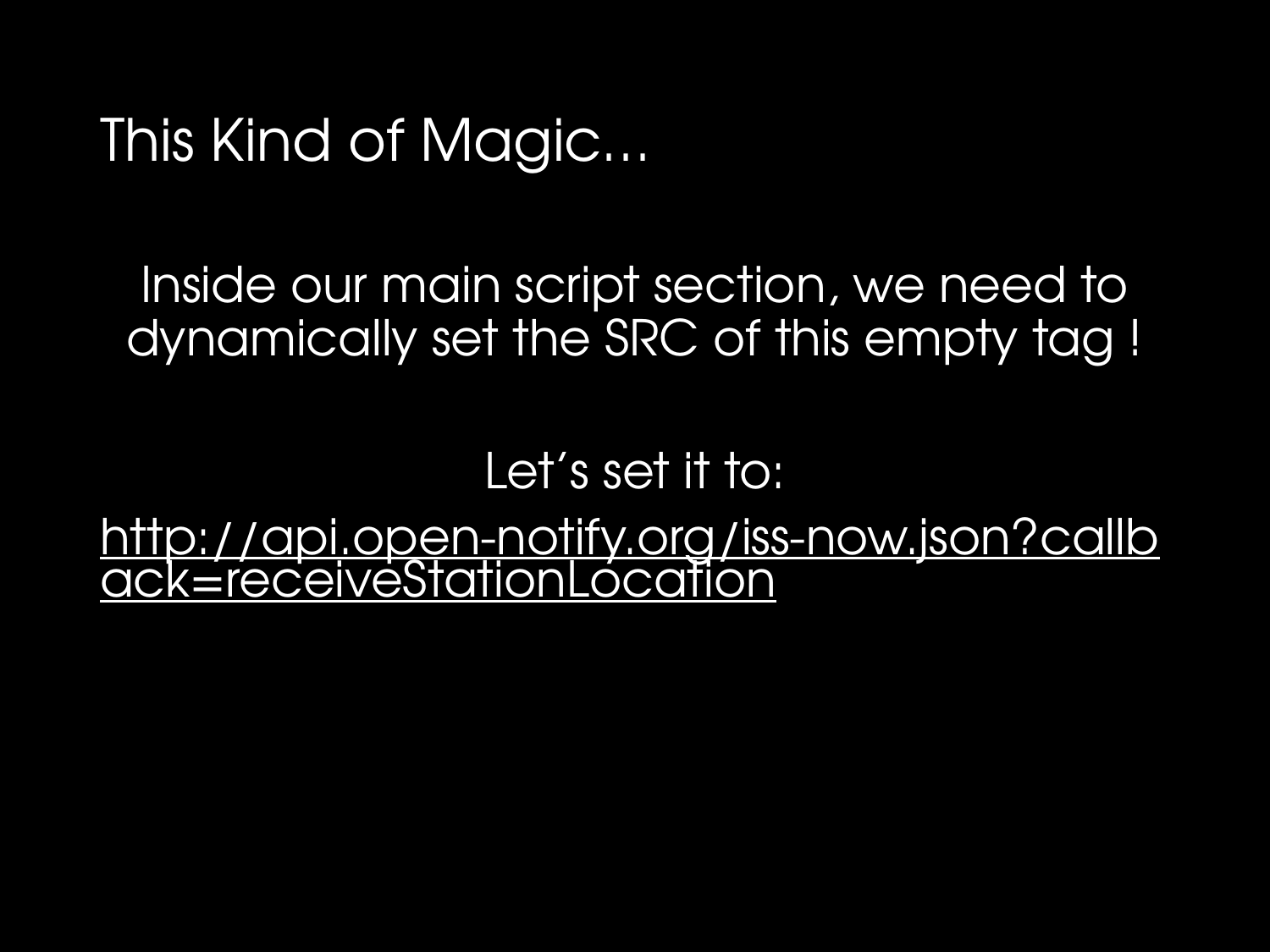

# This Kind of Magic…
Inside our main script section, we need to dynamically set the SRC of this empty tag !

Let’s set it to:
http://api.open-notify.org/iss-now.json?callback=receiveStationLocation